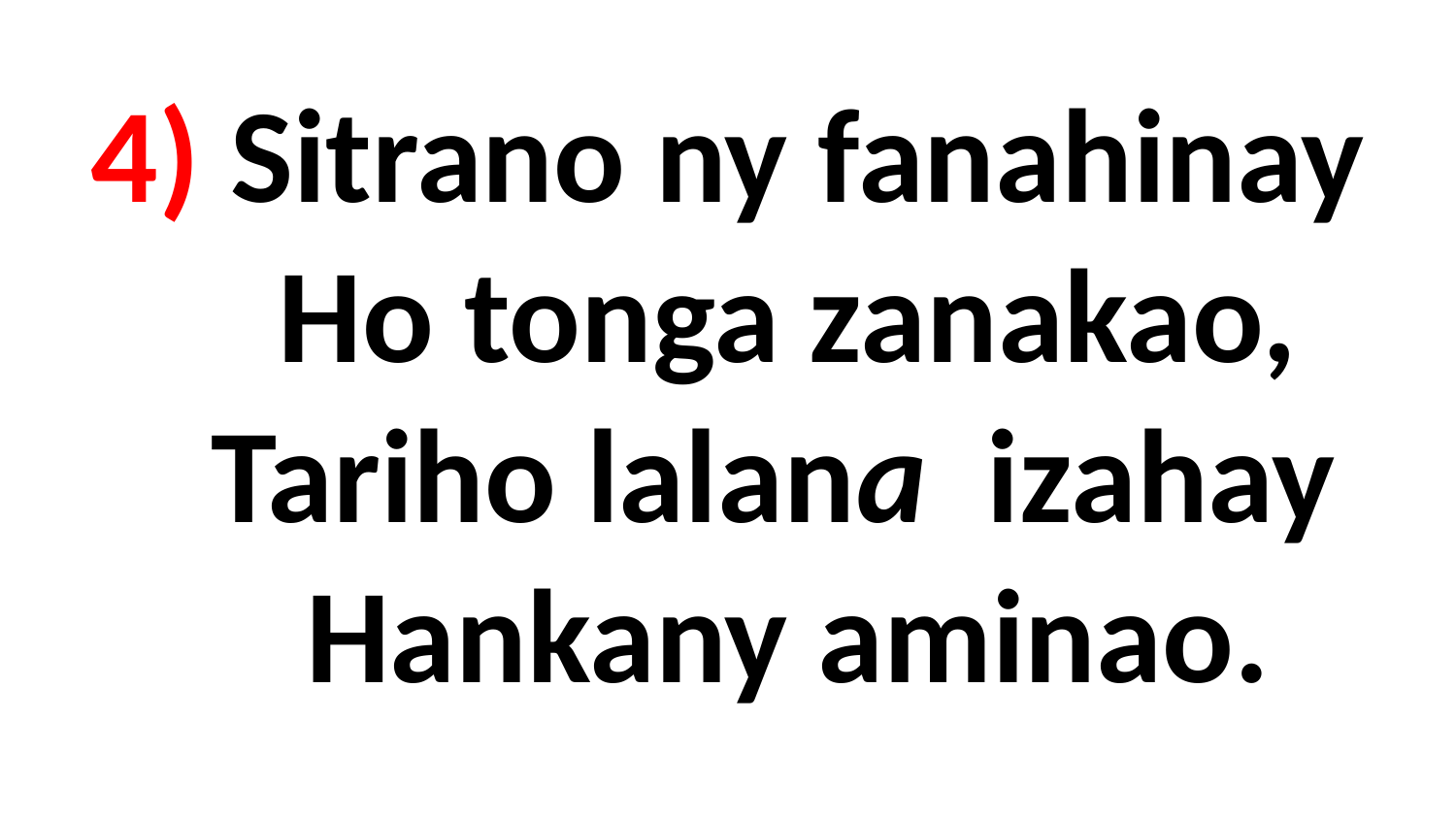

# 4) Sitrano ny fanahinay Ho tonga zanakao, Tariho lalana  izahay Hankany aminao.